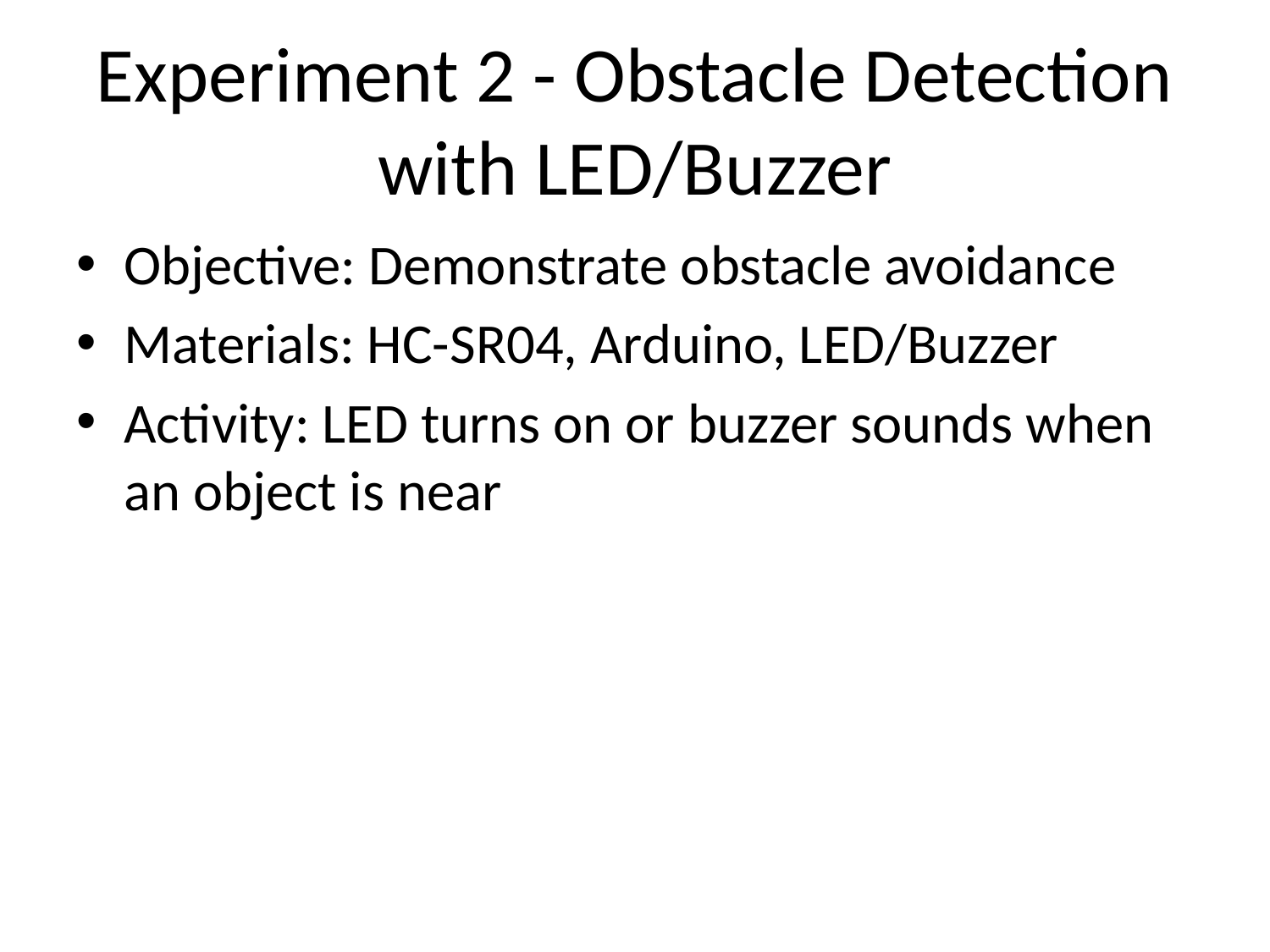

# Experiment 2 - Obstacle Detection with LED/Buzzer
Objective: Demonstrate obstacle avoidance
Materials: HC-SR04, Arduino, LED/Buzzer
Activity: LED turns on or buzzer sounds when an object is near